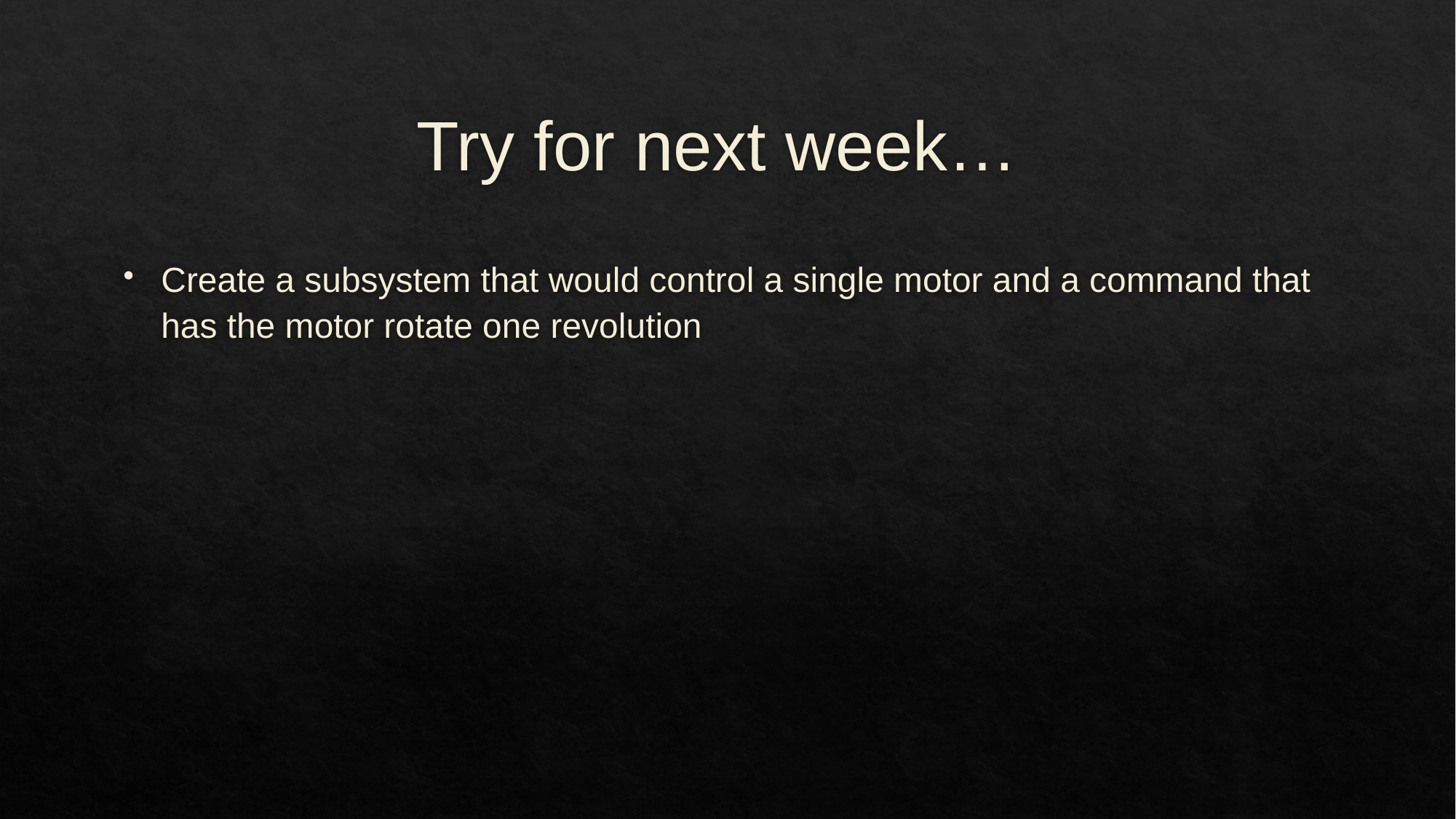

# Try for next week…
Create a subsystem that would control a single motor and a command that has the motor rotate one revolution